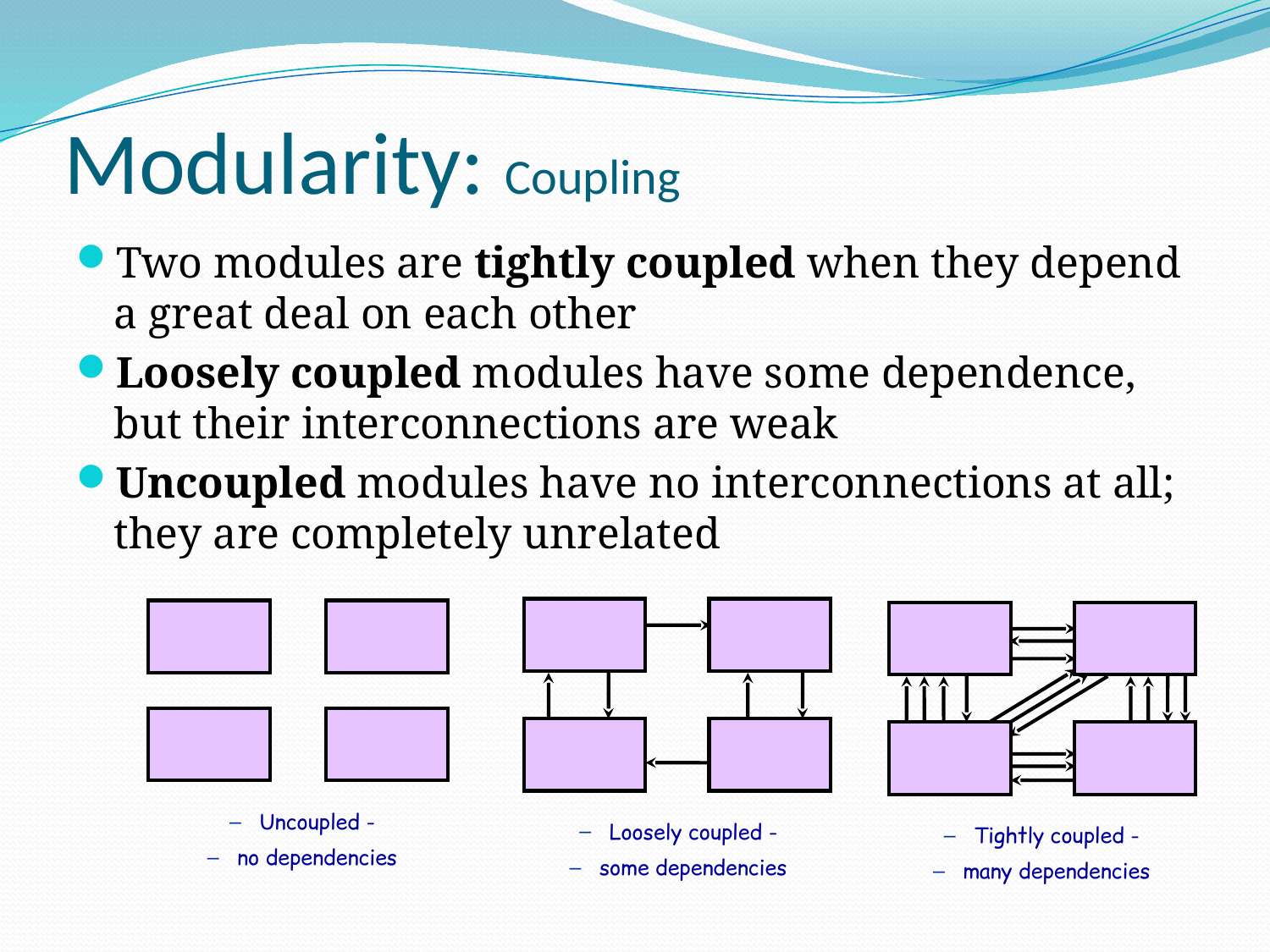

# Modularity: Coupling
Two modules are tightly coupled when they depend a great deal on each other
Loosely coupled modules have some dependence, but their interconnections are weak
Uncoupled modules have no interconnections at all; they are completely unrelated

Uncoupled -
no dependencies
Loosely coupled -
some dependencies
Tightly coupled -
many dependencies